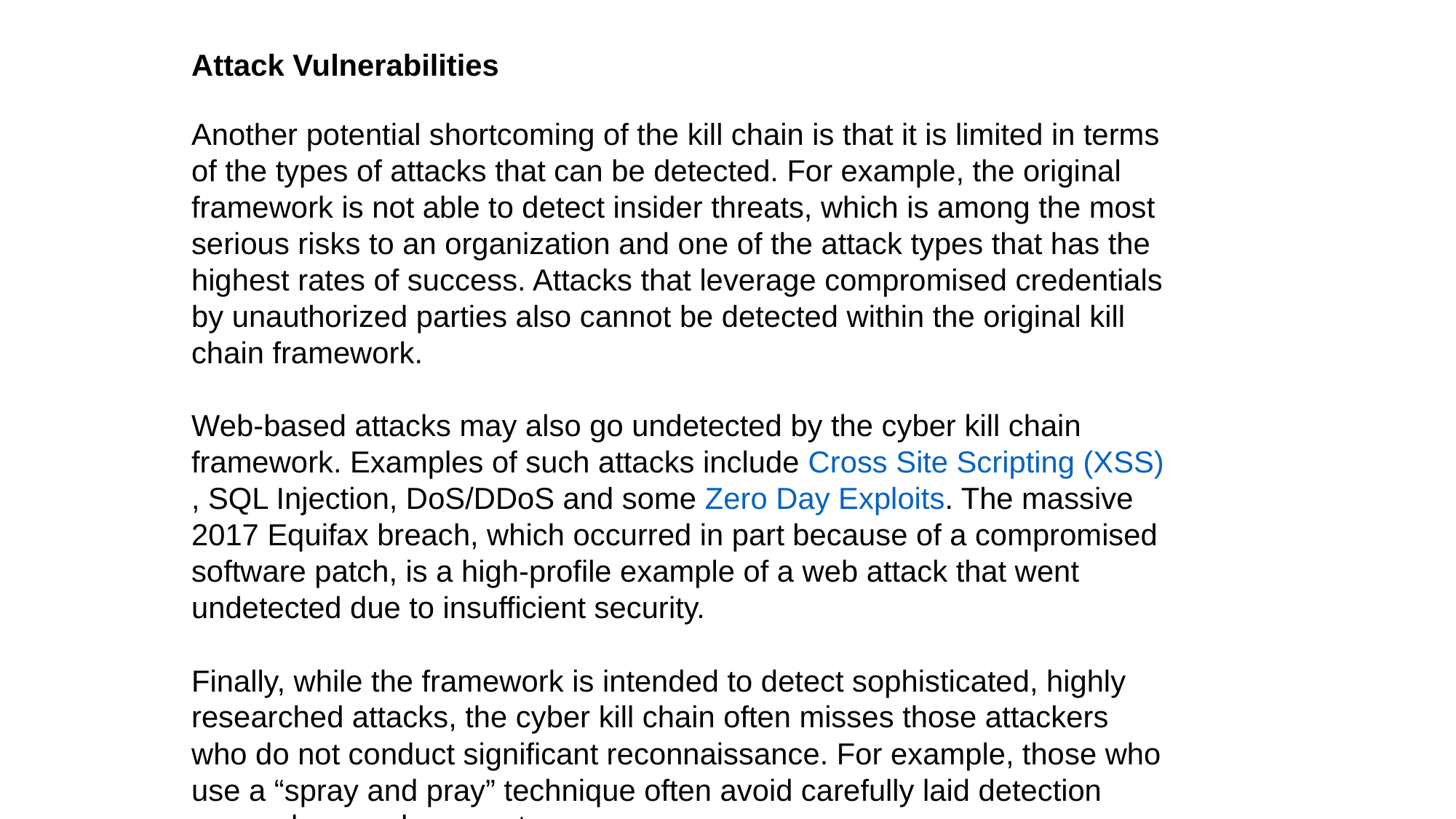

Attack Vulnerabilities

Another potential shortcoming of the kill chain is that it is limited in terms of the types of attacks that can be detected. For example, the original framework is not able to detect insider threats, which is among the most serious risks to an organization and one of the attack types that has the highest rates of success. Attacks that leverage compromised credentials by unauthorized parties also cannot be detected within the original kill chain framework.

Web-based attacks may also go undetected by the cyber kill chain framework. Examples of such attacks include Cross Site Scripting (XSS), SQL Injection, DoS/DDoS and some Zero Day Exploits. The massive 2017 Equifax breach, which occurred in part because of a compromised software patch, is a high-profile example of a web attack that went undetected due to insufficient security.

Finally, while the framework is intended to detect sophisticated, highly researched attacks, the cyber kill chain often misses those attackers who do not conduct significant reconnaissance. For example, those who use a “spray and pray” technique often avoid carefully laid detection snares by pure happenstance.